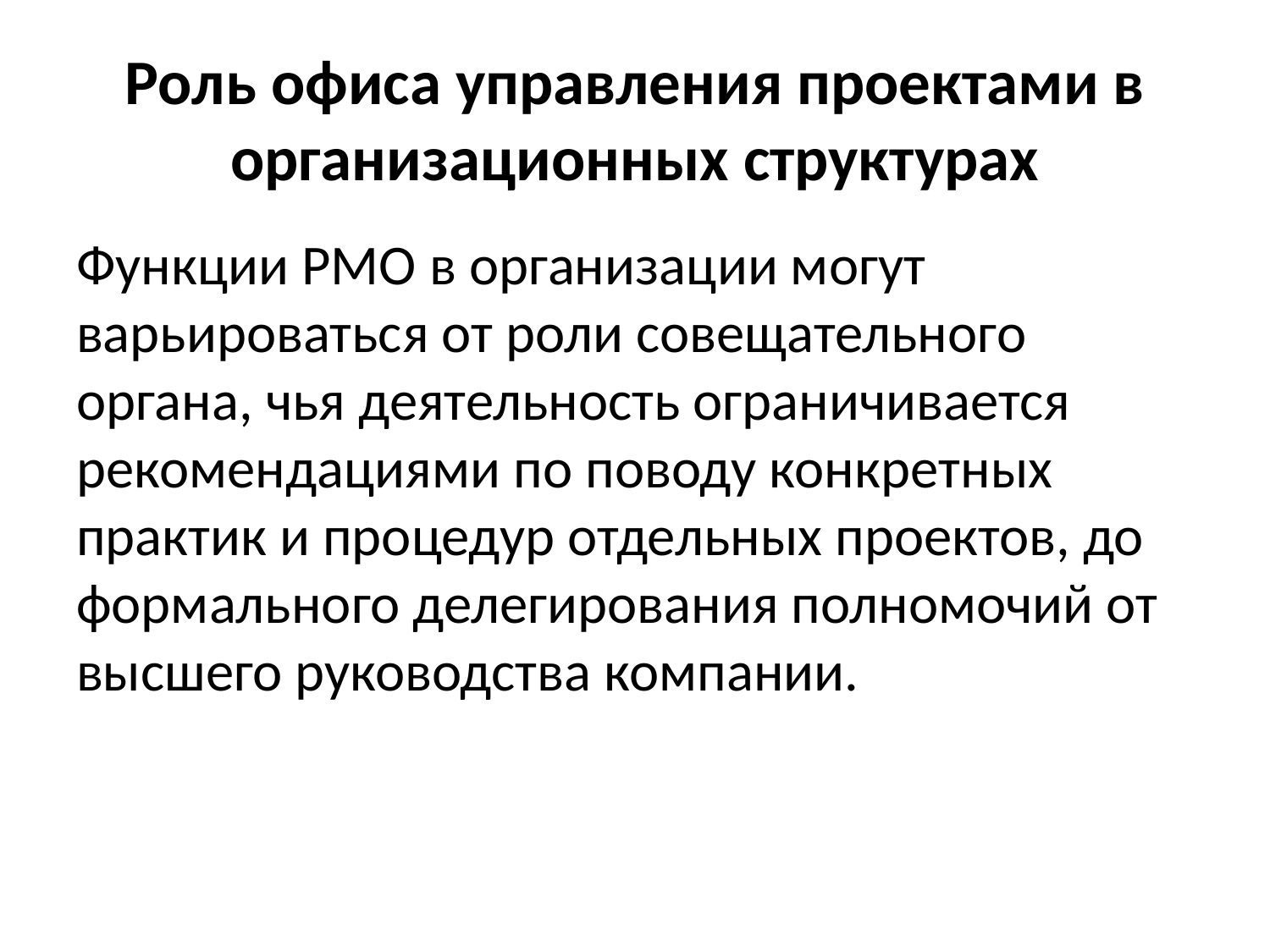

# Роль офиса управления проектами в организационных структурах
Функции PMO в организации могут варьироваться от роли совещательного органа, чья деятельность ограничивается рекомендациями по поводу конкретных практик и процедур отдельных проектов, до формального делегирования полномочий от высшего руководства компании.